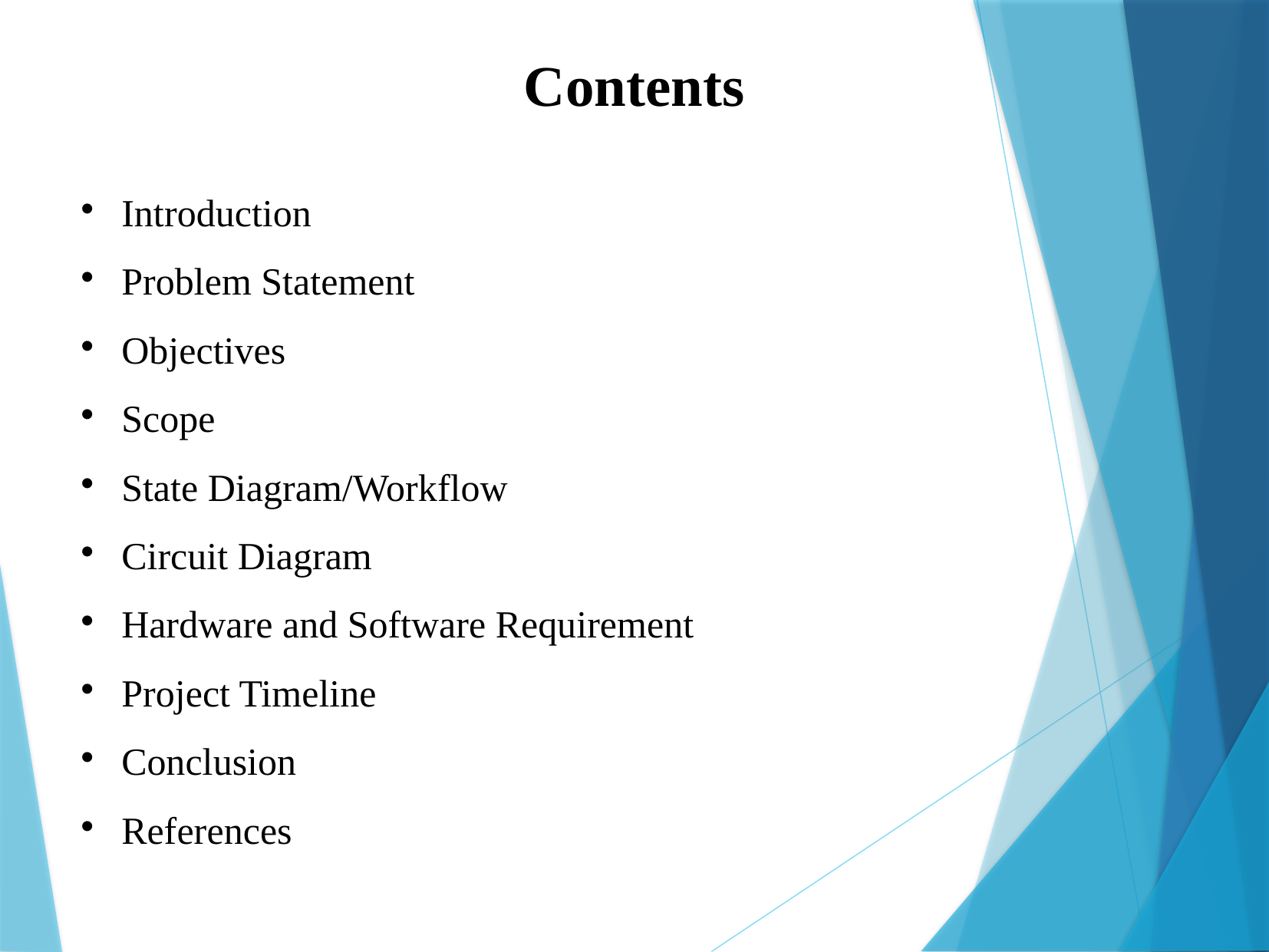

Contents
Introduction
Problem Statement
Objectives
Scope
State Diagram/Workflow
Circuit Diagram
Hardware and Software Requirement
Project Timeline
Conclusion
References